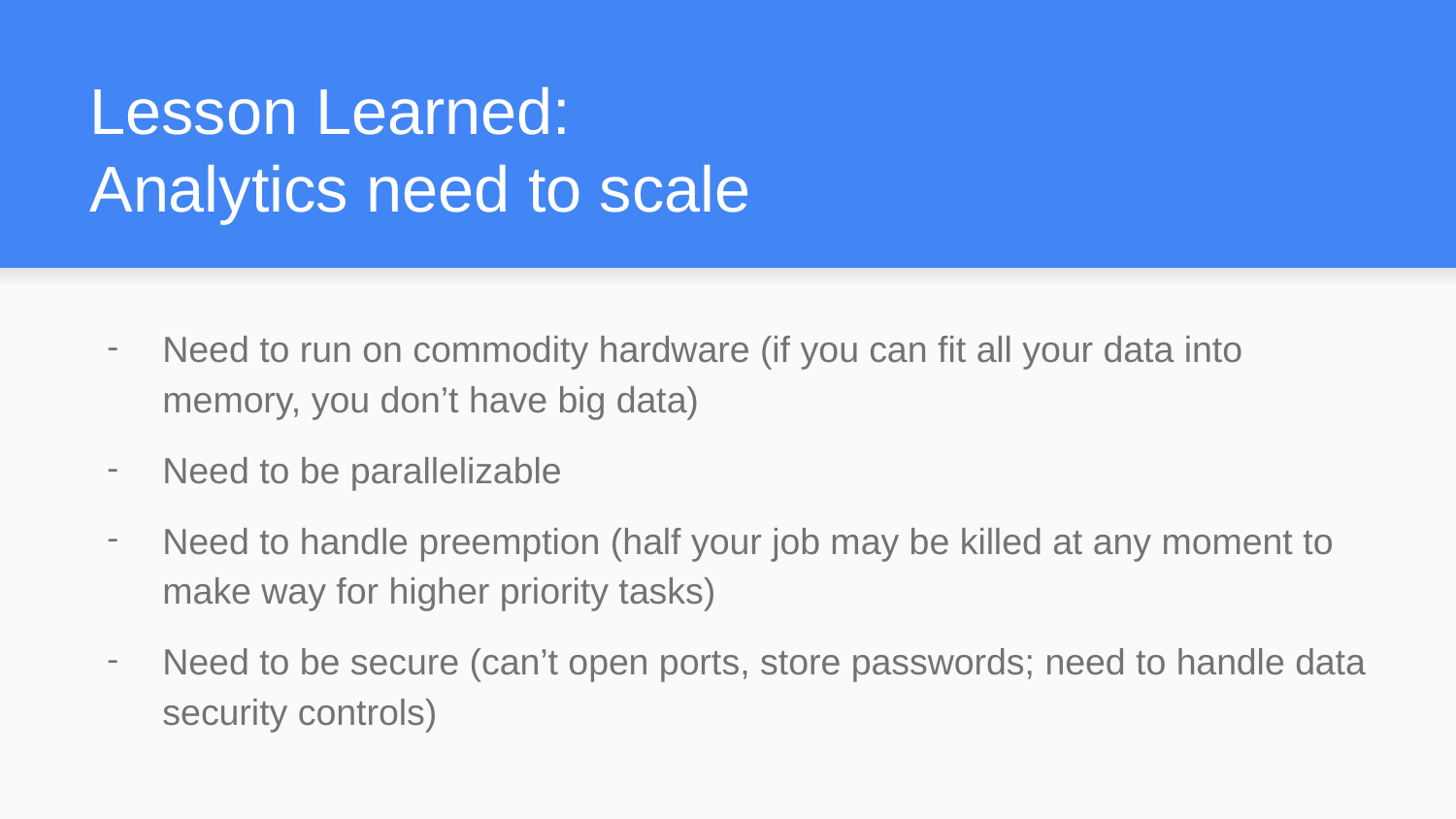

# Lesson Learned:
Analytics need to scale
Need to run on commodity hardware (if you can fit all your data into memory, you don’t have big data)
Need to be parallelizable
Need to handle preemption (half your job may be killed at any moment to make way for higher priority tasks)
Need to be secure (can’t open ports, store passwords; need to handle data security controls)